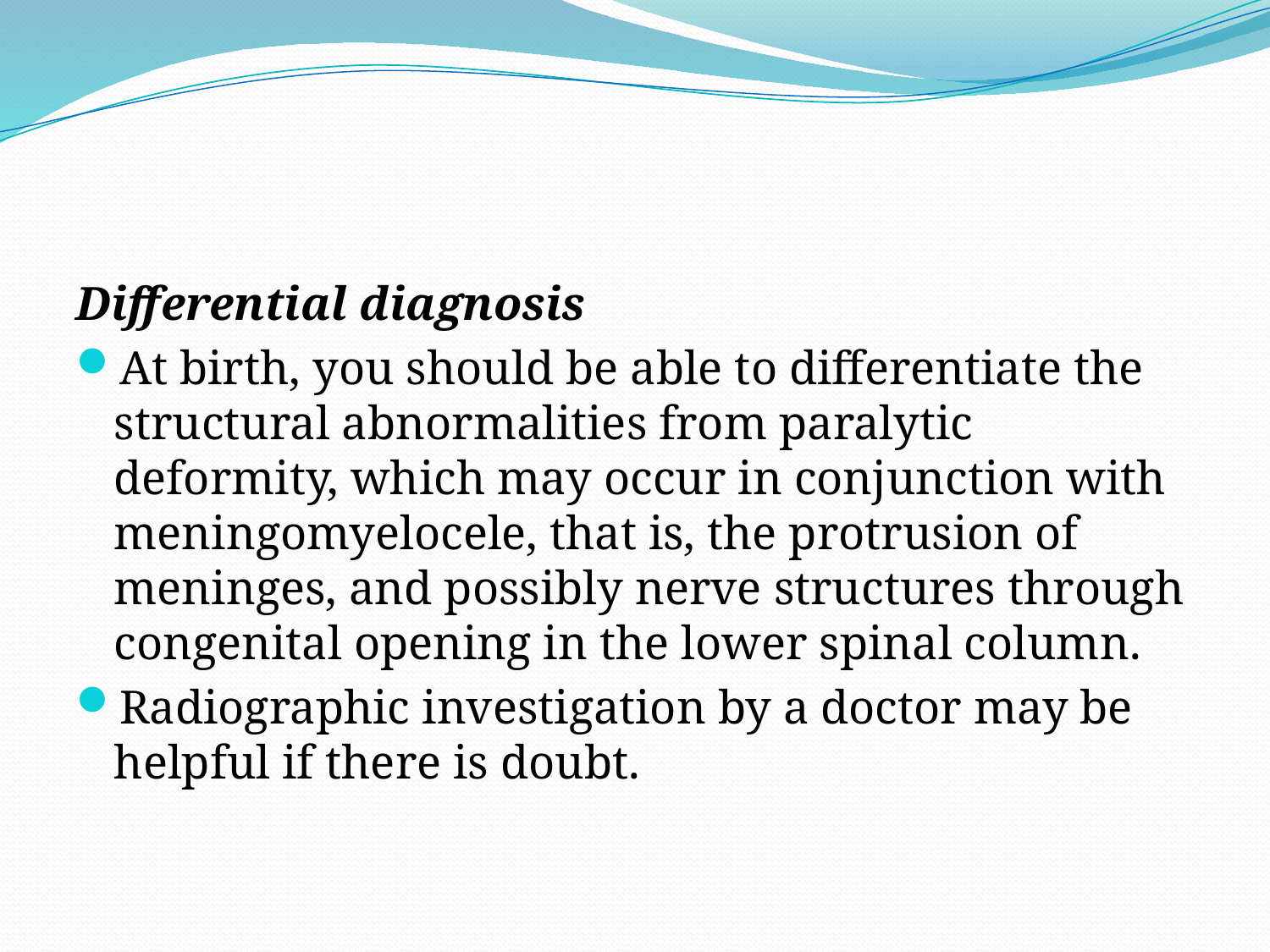

#
Differential diagnosis
At birth, you should be able to differentiate the structural abnormalities from paralytic deformity, which may occur in conjunction with meningomyelocele, that is, the protrusion of meninges, and possibly nerve structures through congenital opening in the lower spinal column.
Radiographic investigation by a doctor may be helpful if there is doubt.